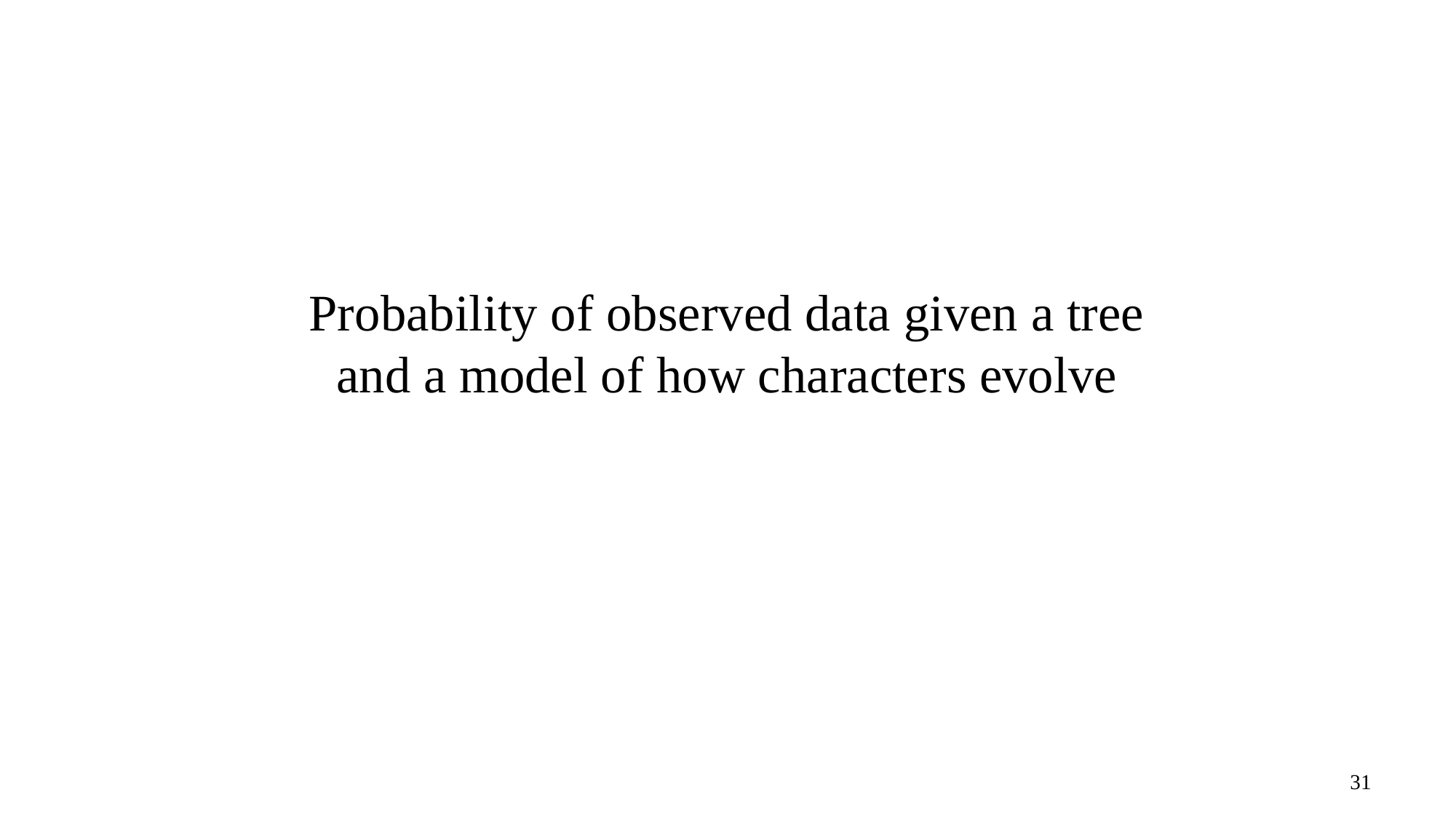

# Probability of observed data given a tree and a model of how characters evolve
31